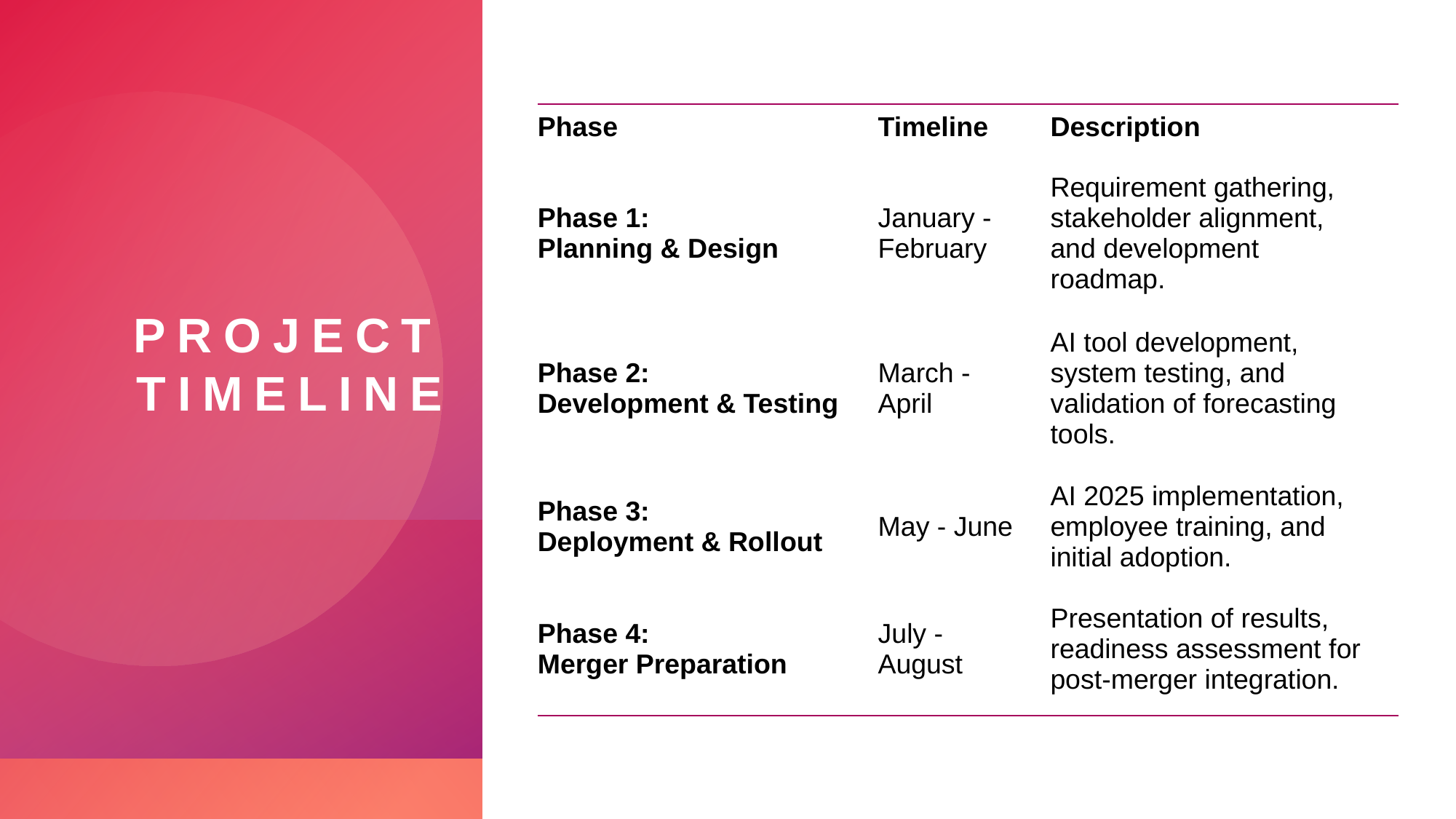

Project Timeline

| Phase | Timeline | Description |
| --- | --- | --- |
| Phase 1: Planning & Design | January - February | Requirement gathering, stakeholder alignment, and development roadmap. |
| Phase 2: Development & Testing | March - April | AI tool development, system testing, and validation of forecasting tools. |
| Phase 3: Deployment & Rollout | May - June | AI 2025 implementation, employee training, and initial adoption. |
| Phase 4: Merger Preparation | July - August | Presentation of results, readiness assessment for post-merger integration. |